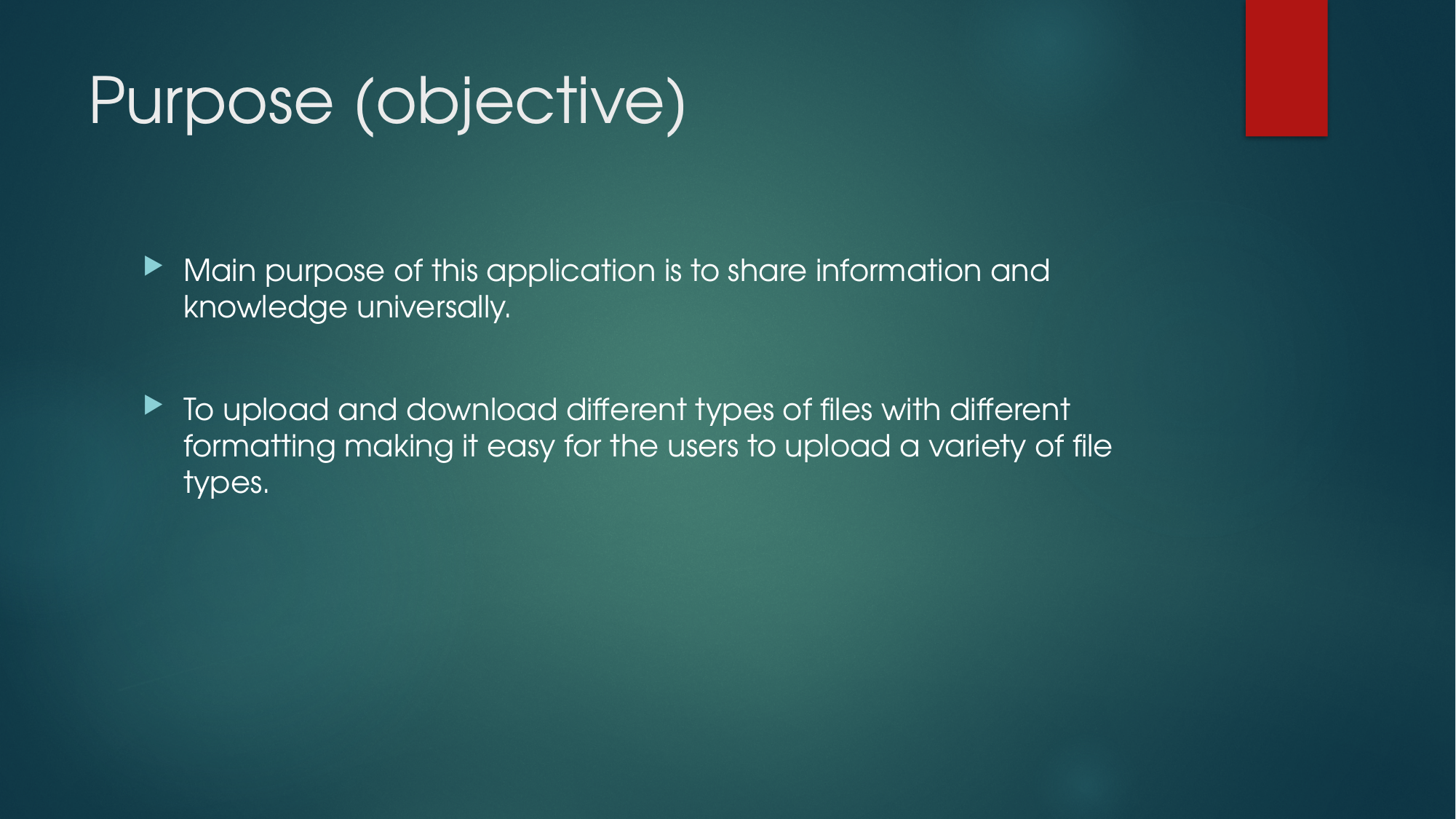

# Purpose (objective)
Main purpose of this application is to share information and knowledge universally.

To upload and download different types of files with different formatting making it easy for the users to upload a variety of file types.